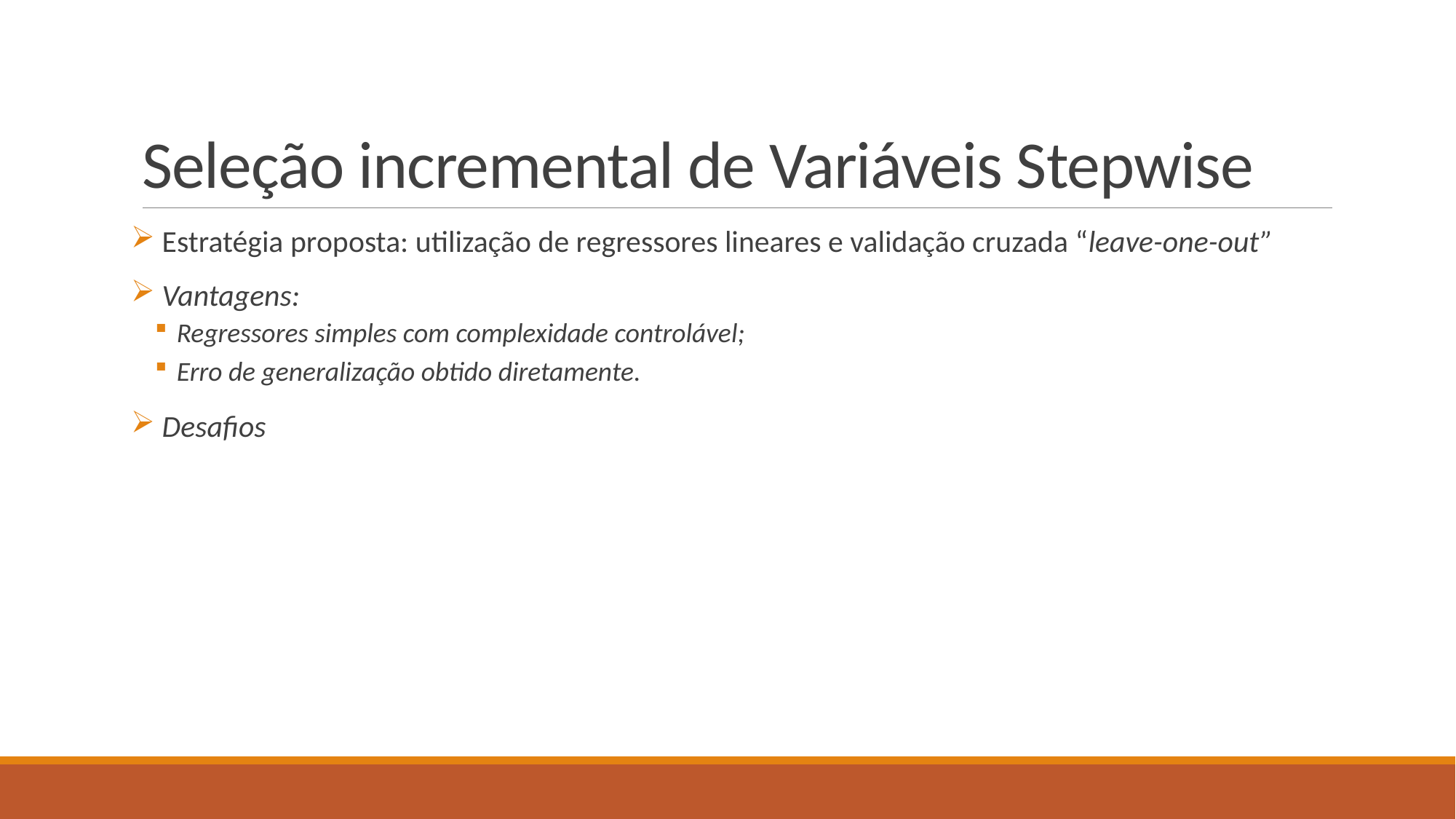

# Seleção incremental de Variáveis Stepwise
 Estratégia proposta: utilização de regressores lineares e validação cruzada “leave-one-out”
 Vantagens:
Regressores simples com complexidade controlável;
Erro de generalização obtido diretamente.
 Desafios